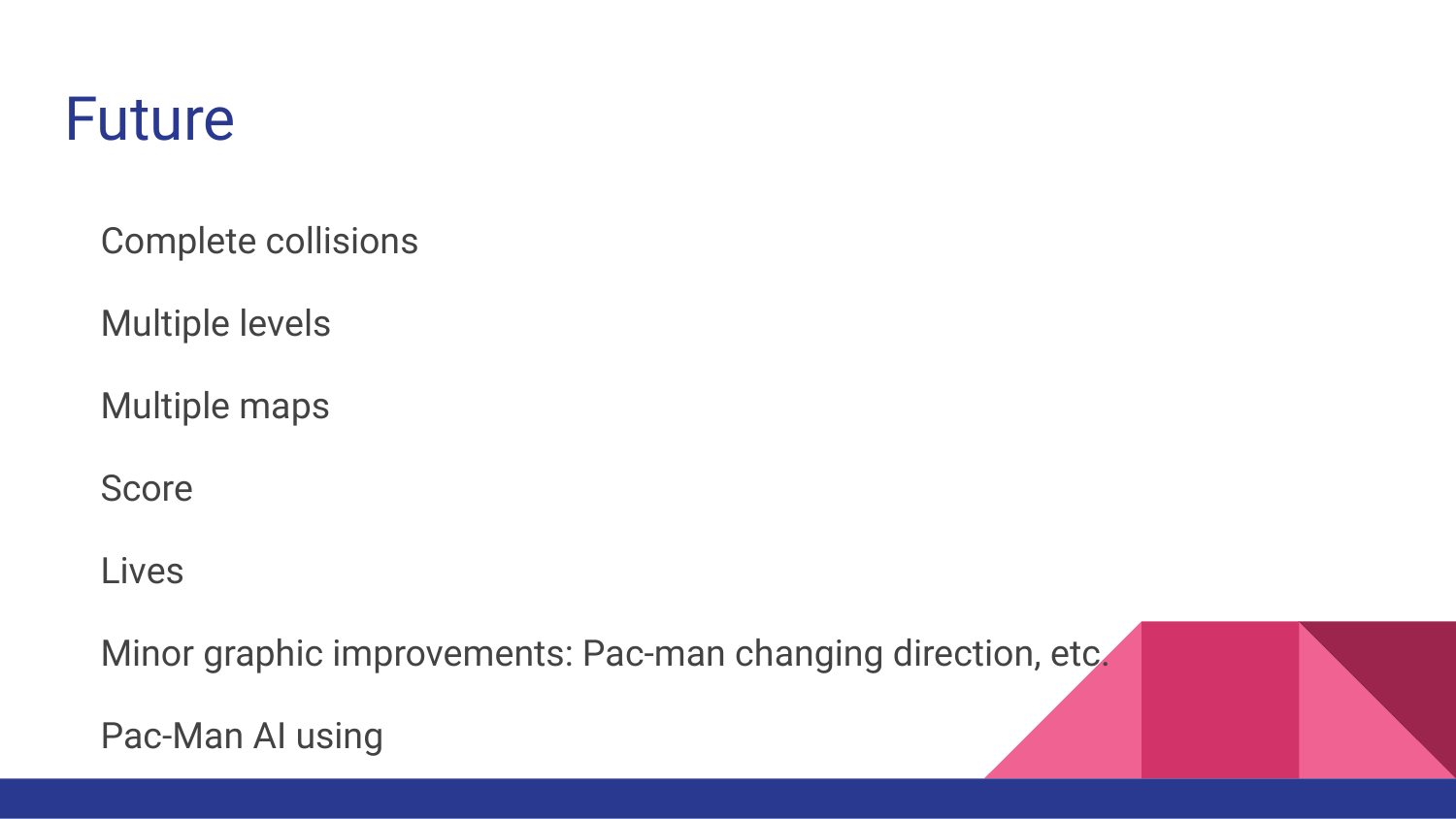

# Future
Complete collisions
Multiple levels
Multiple maps
Score
Lives
Minor graphic improvements: Pac-man changing direction, etc.
Pac-Man AI using